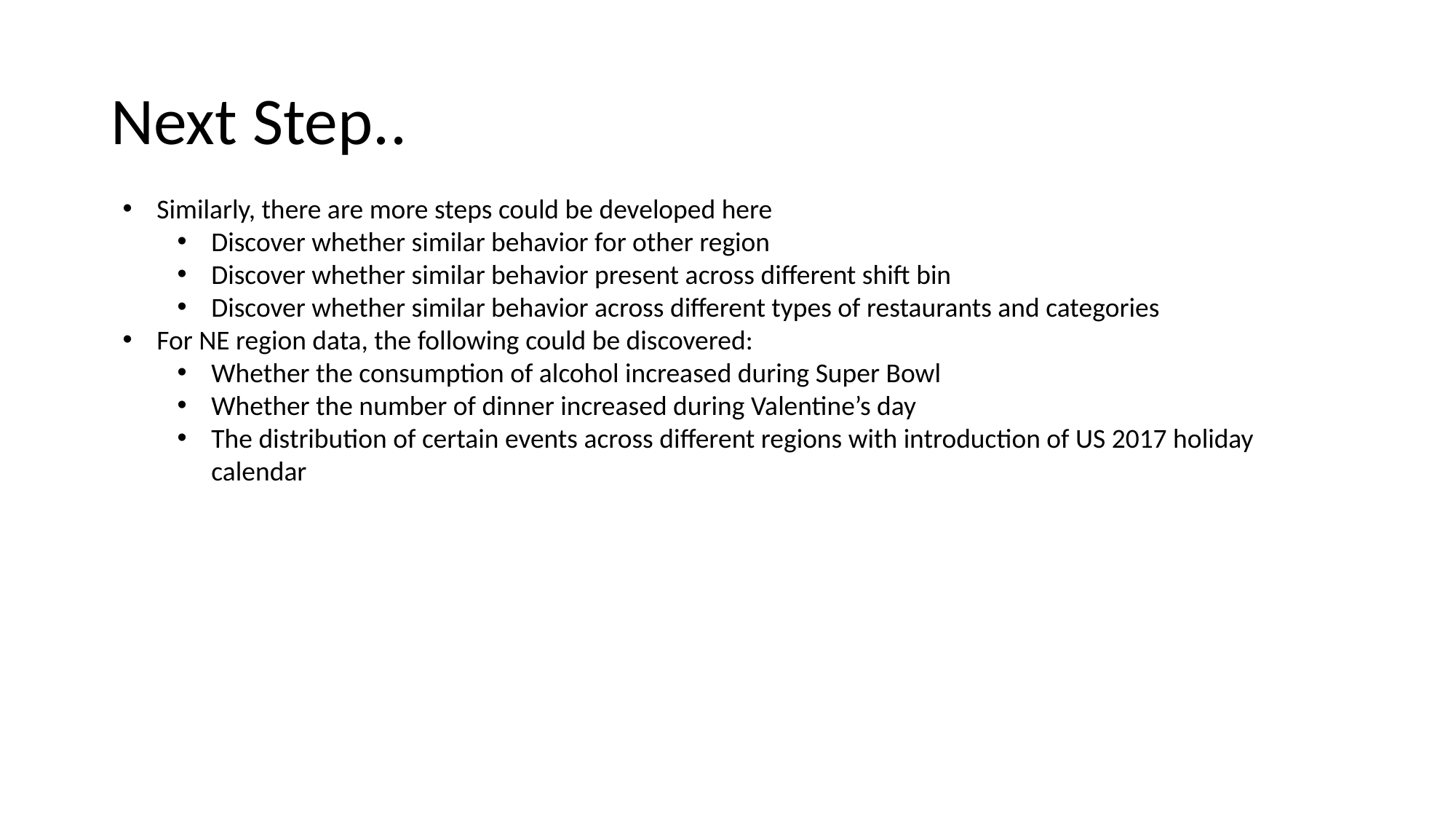

# Next Step..
Similarly, there are more steps could be developed here
Discover whether similar behavior for other region
Discover whether similar behavior present across different shift bin
Discover whether similar behavior across different types of restaurants and categories
For NE region data, the following could be discovered:
Whether the consumption of alcohol increased during Super Bowl
Whether the number of dinner increased during Valentine’s day
The distribution of certain events across different regions with introduction of US 2017 holiday calendar